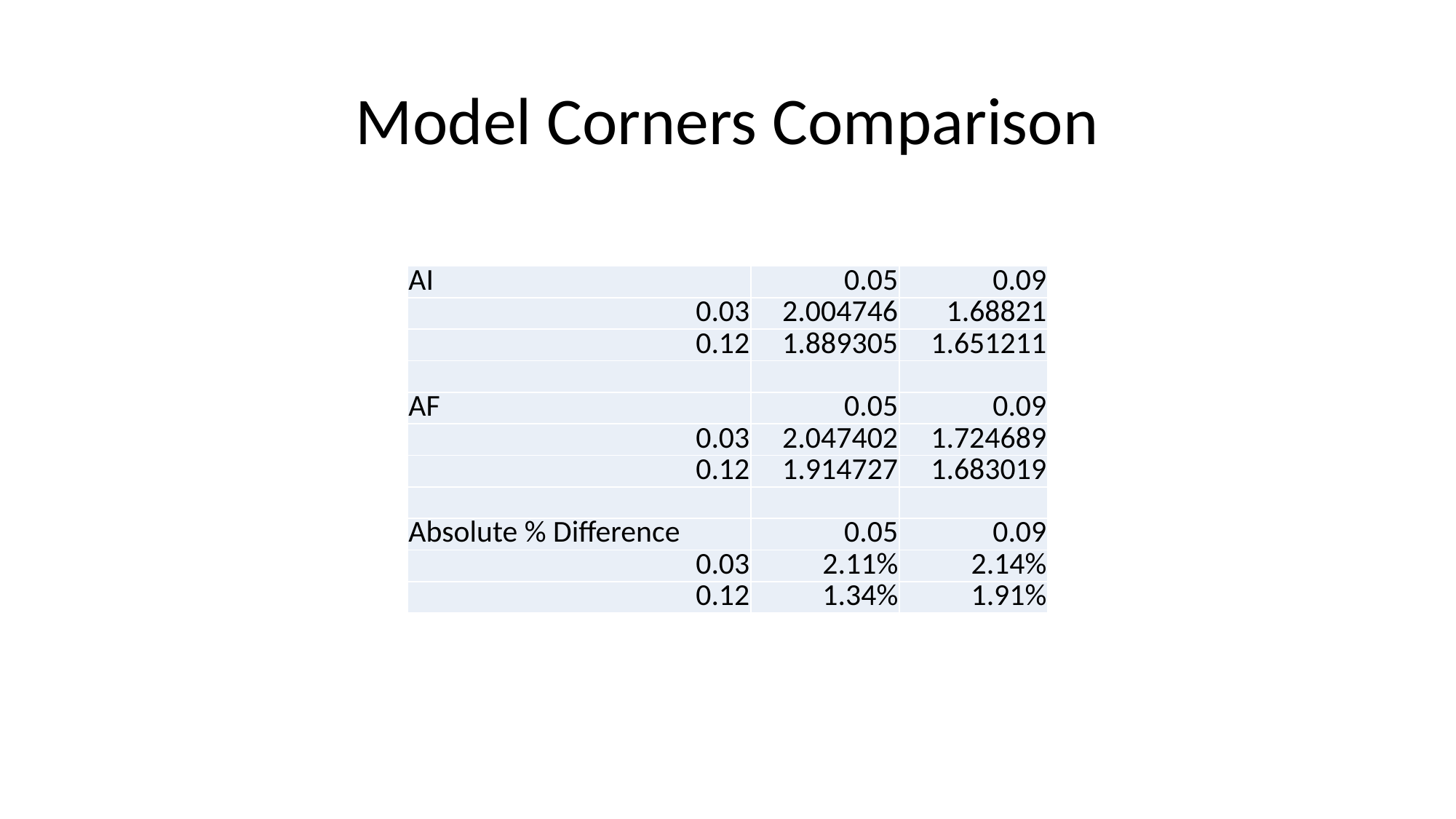

# Model Corners Comparison
| AI | 0.05 | 0.09 |
| --- | --- | --- |
| 0.03 | 2.004746 | 1.68821 |
| 0.12 | 1.889305 | 1.651211 |
|  |  |  |
| AF | 0.05 | 0.09 |
| 0.03 | 2.047402 | 1.724689 |
| 0.12 | 1.914727 | 1.683019 |
|  |  |  |
| Absolute % Difference | 0.05 | 0.09 |
| 0.03 | 2.11% | 2.14% |
| 0.12 | 1.34% | 1.91% |